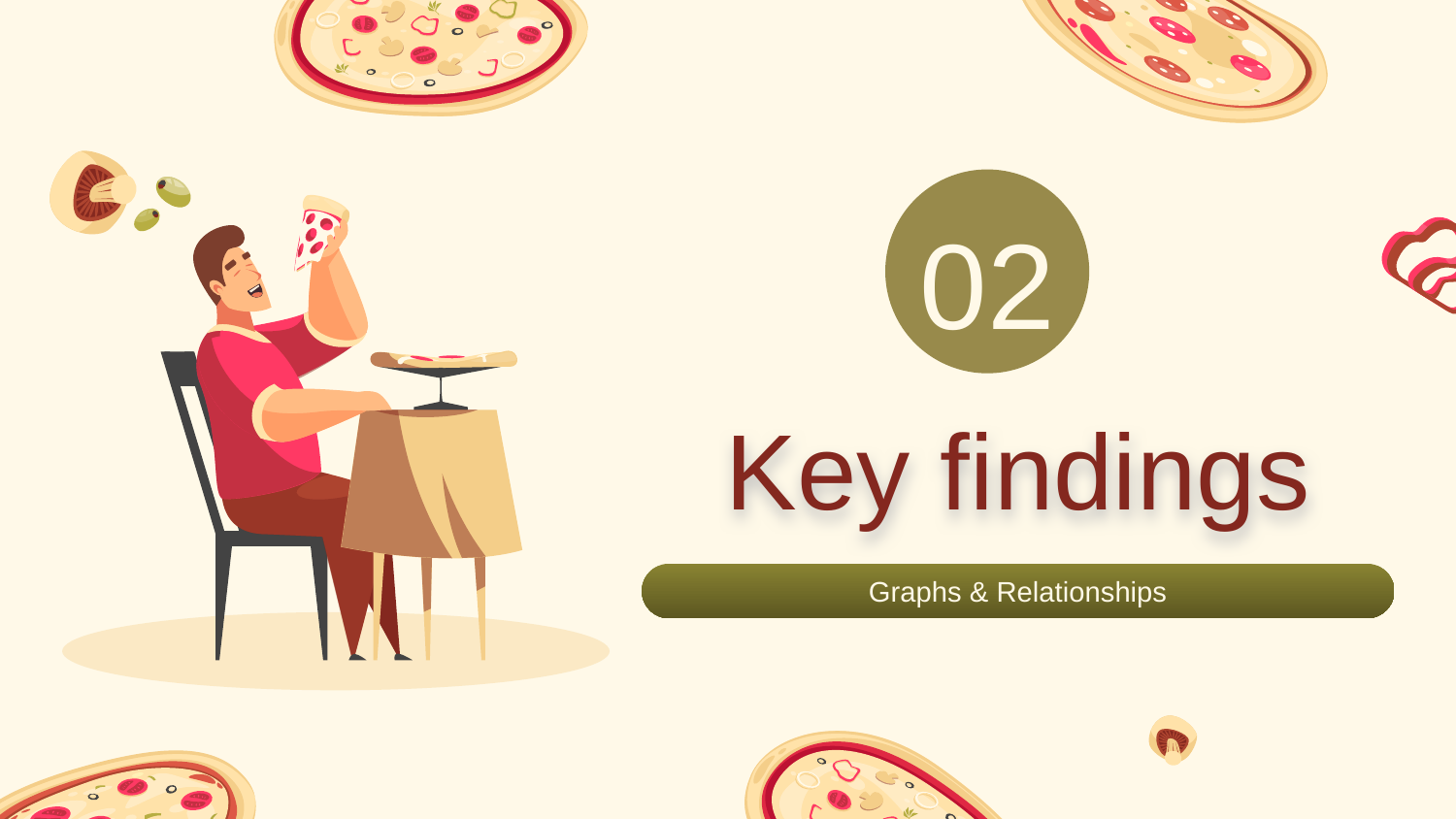

02
# Key findings
Graphs & Relationships